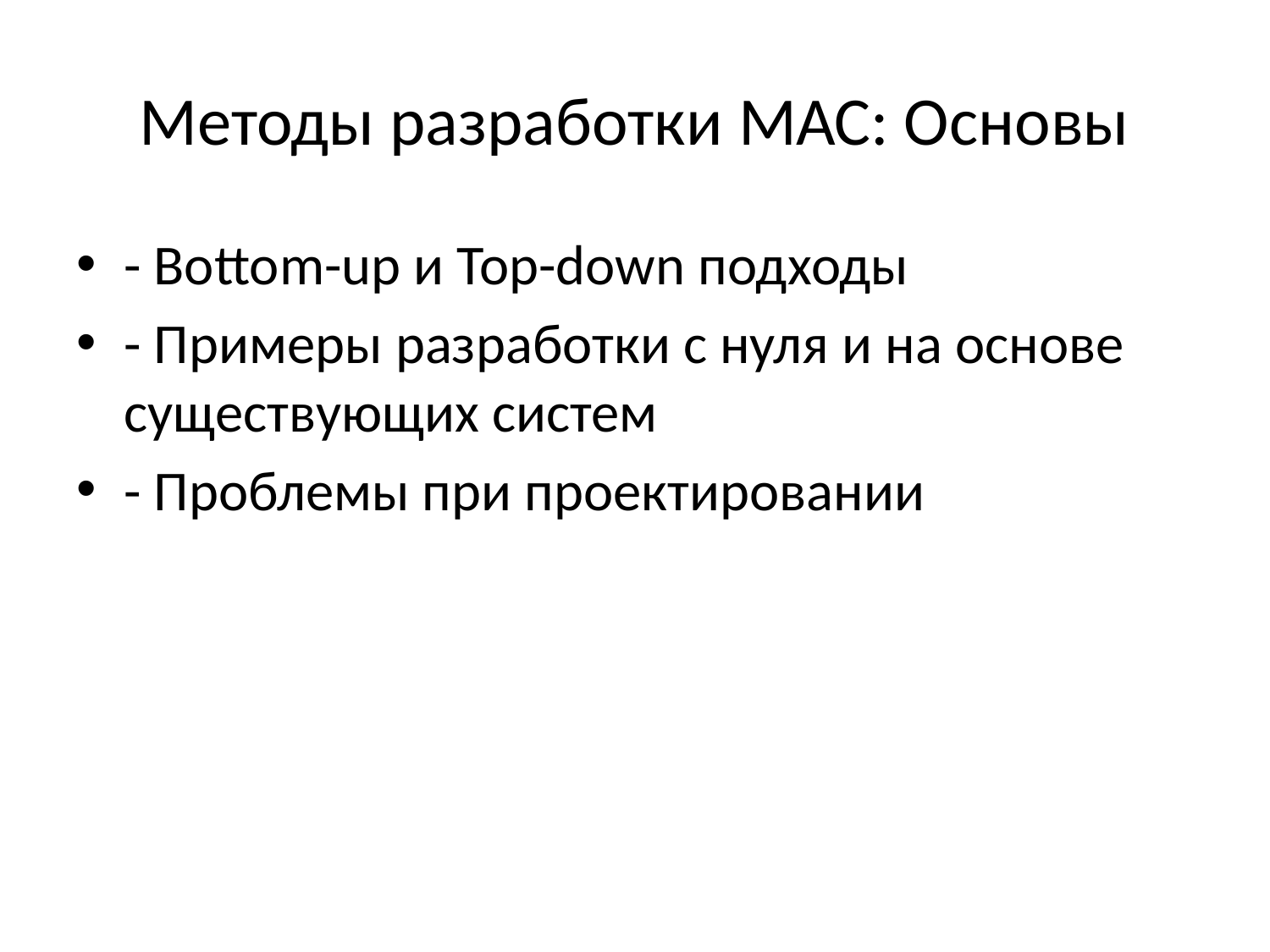

# Методы разработки МАС: Основы
- Bottom-up и Top-down подходы
- Примеры разработки с нуля и на основе существующих систем
- Проблемы при проектировании